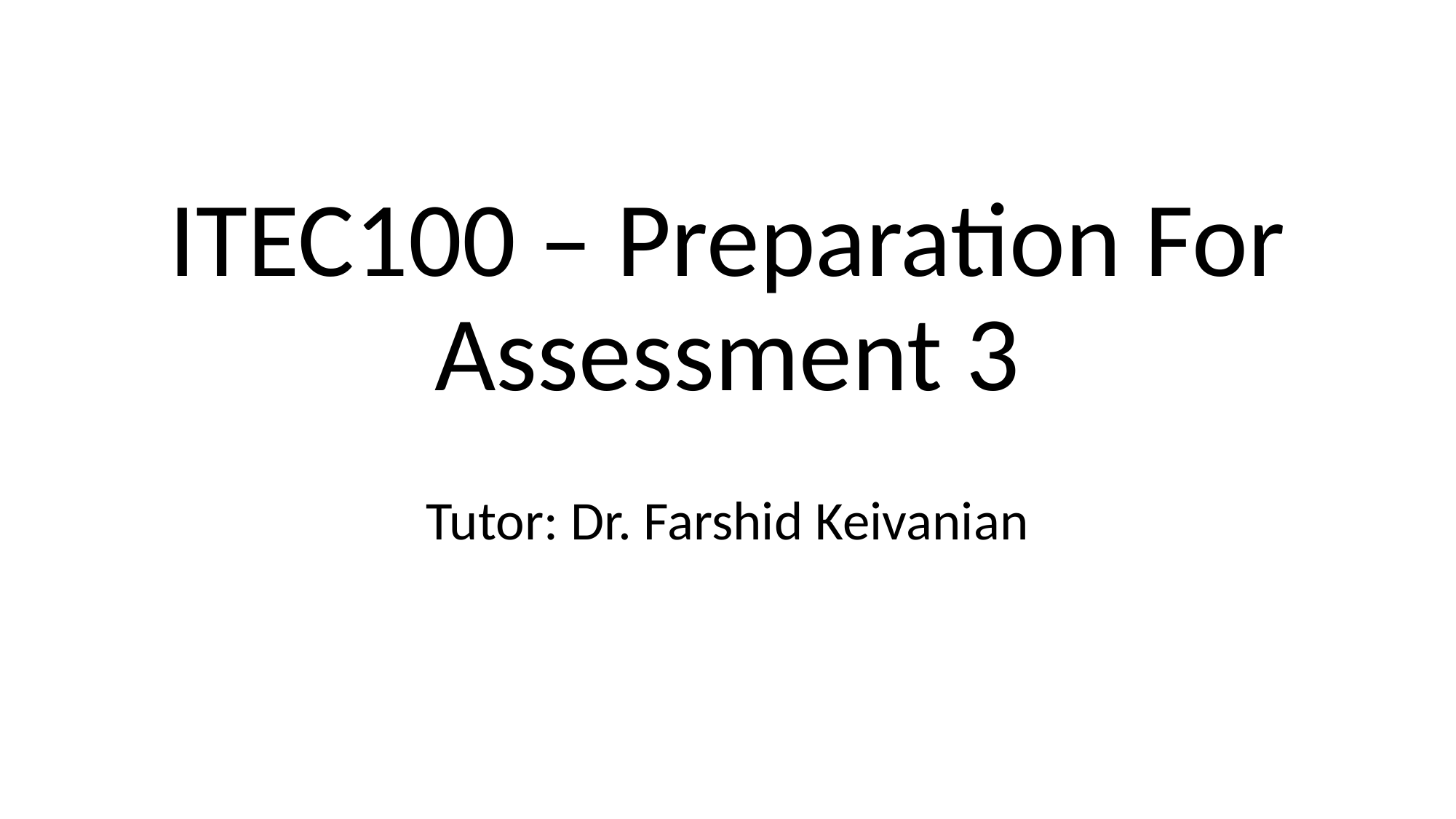

# ITEC100 – Preparation For Assessment 3
Tutor: Dr. Farshid Keivanian